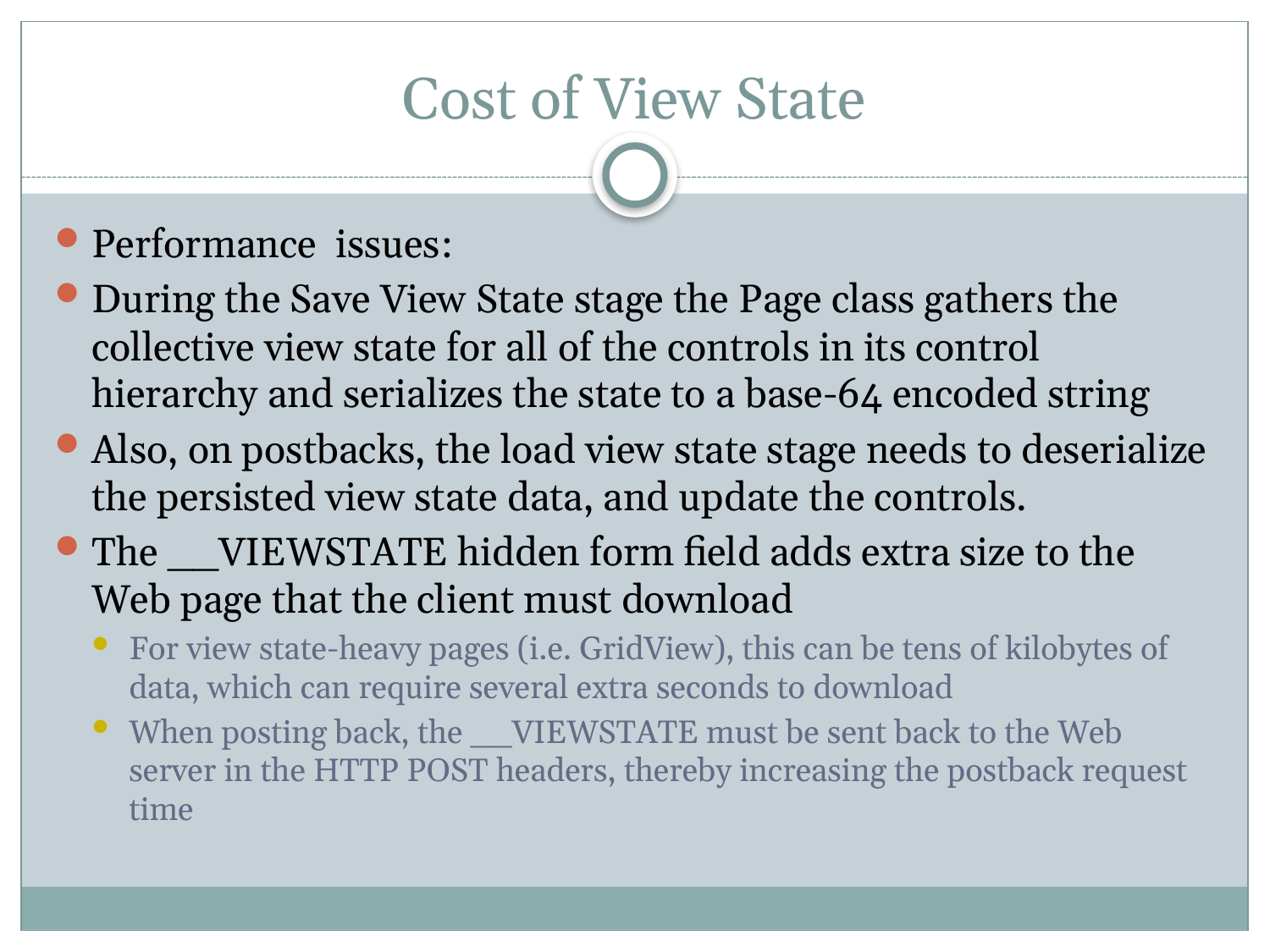

# Cost of View State
Performance  issues:
During the Save View State stage the Page class gathers the collective view state for all of the controls in its control hierarchy and serializes the state to a base-64 encoded string
Also, on postbacks, the load view state stage needs to deserialize the persisted view state data, and update the controls.
The __VIEWSTATE hidden form field adds extra size to the Web page that the client must download
For view state-heavy pages (i.e. GridView), this can be tens of kilobytes of data, which can require several extra seconds to download
When posting back, the __VIEWSTATE must be sent back to the Web server in the HTTP POST headers, thereby increasing the postback request time